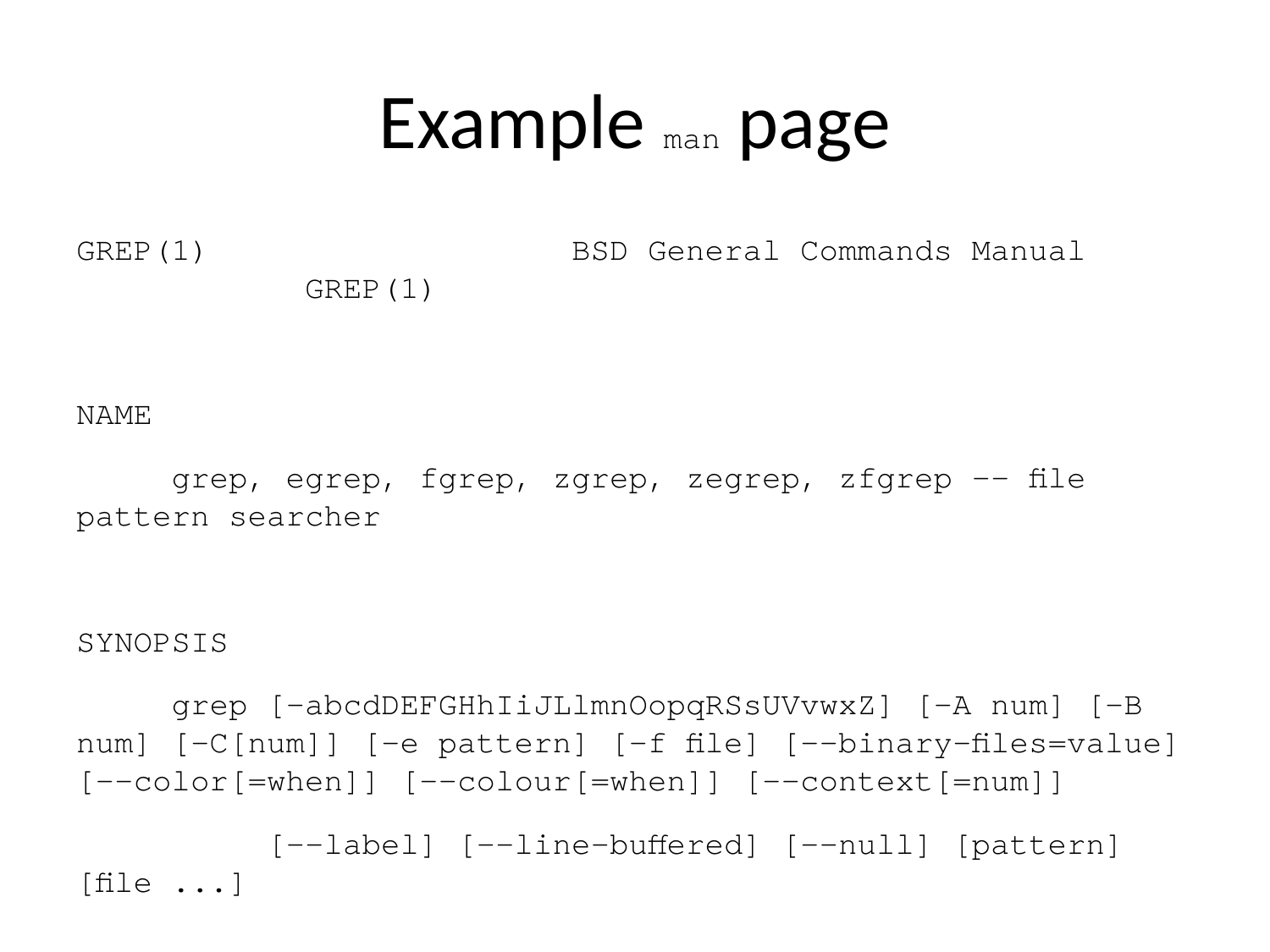

# Example man page
GREP(1)                   BSD General Commands Manual                  GREP(1)

NAME
     grep, egrep, fgrep, zgrep, zegrep, zfgrep -- file pattern searcher

SYNOPSIS
     grep [-abcdDEFGHhIiJLlmnOopqRSsUVvwxZ] [-A num] [-B num] [-C[num]] [-e pattern] [-f file] [--binary-files=value] [--color[=when]] [--colour[=when]] [--context[=num]]
          [--label] [--line-buffered] [--null] [pattern] [file ...]

DESCRIPTION
     The grep utility searches any given input files, selecting lines that match one or more patterns.  By default, a pattern matches an input line if the regular expression
     (RE) in the pattern matches the input line without its trailing newline.  An empty expression matches every line.  Each input line that matches at least one of the pat-
     terns is written to the standard output.

     grep is used for simple patterns and basic regular expressions (BREs); egrep can handle extended regular expressions (EREs).  See re_format(7) for more information on reg-
     ular expressions.  fgrep is quicker than both grep and egrep, but can only handle fixed patterns (i.e. it does not interpret regular expressions).  Patterns may consist of
     one or more lines, allowing any of the pattern lines to match a portion of the input.